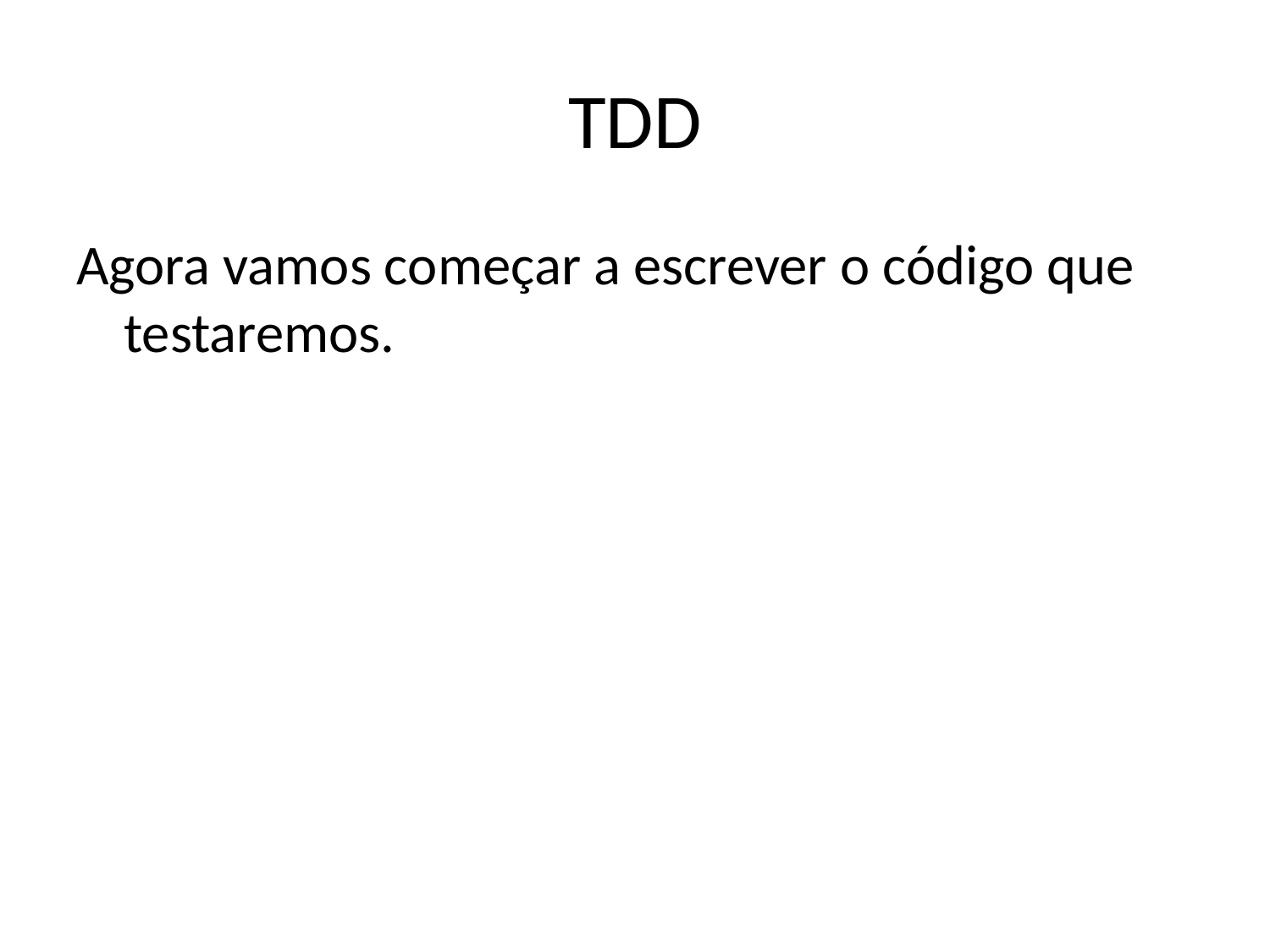

# TDD
Agora vamos começar a escrever o código que testaremos.